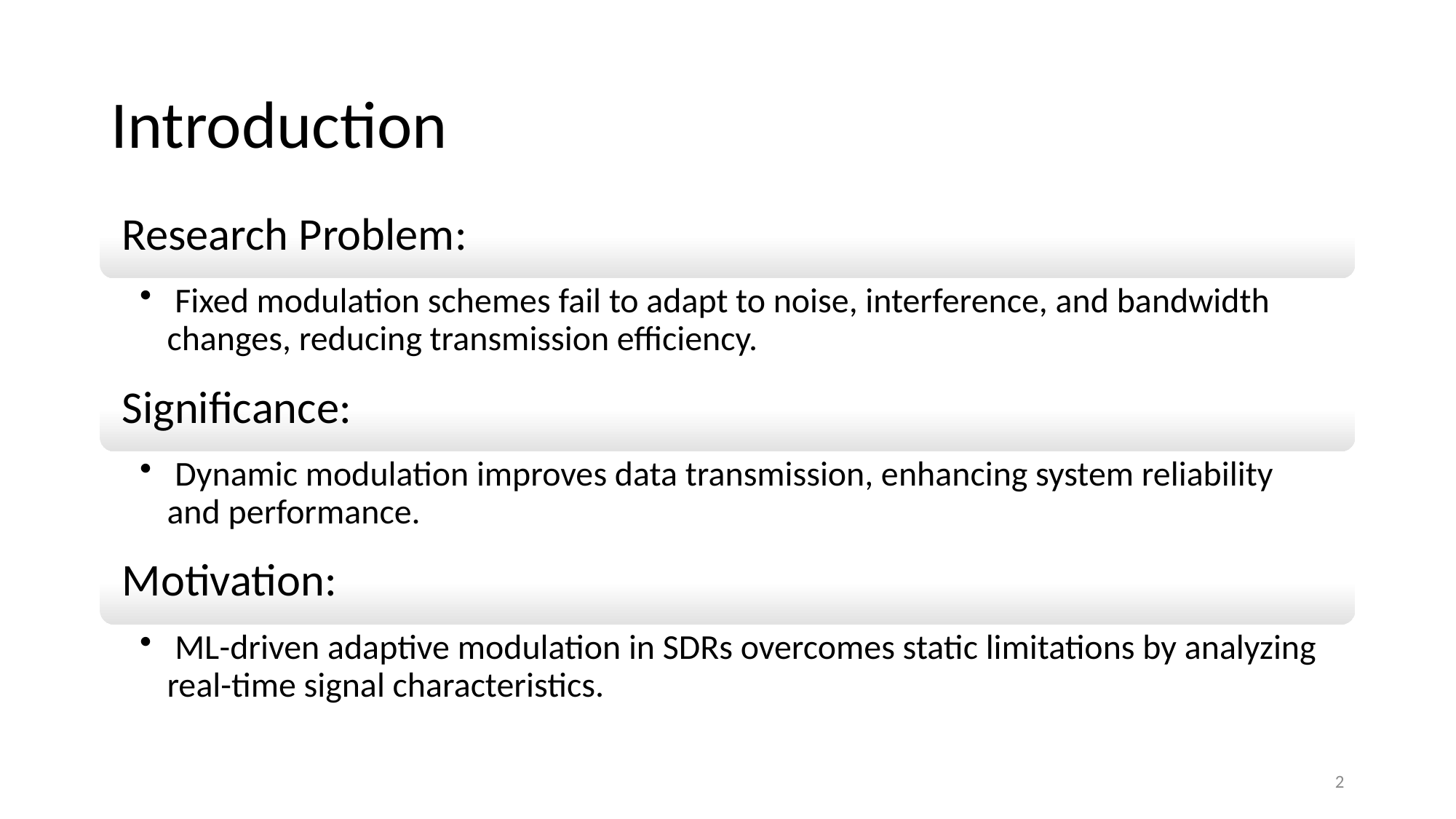

# Introduction
Research Problem:
 Fixed modulation schemes fail to adapt to noise, interference, and bandwidth changes, reducing transmission efficiency.
Significance:
 Dynamic modulation improves data transmission, enhancing system reliability and performance.
Motivation:
 ML-driven adaptive modulation in SDRs overcomes static limitations by analyzing real-time signal characteristics.
2